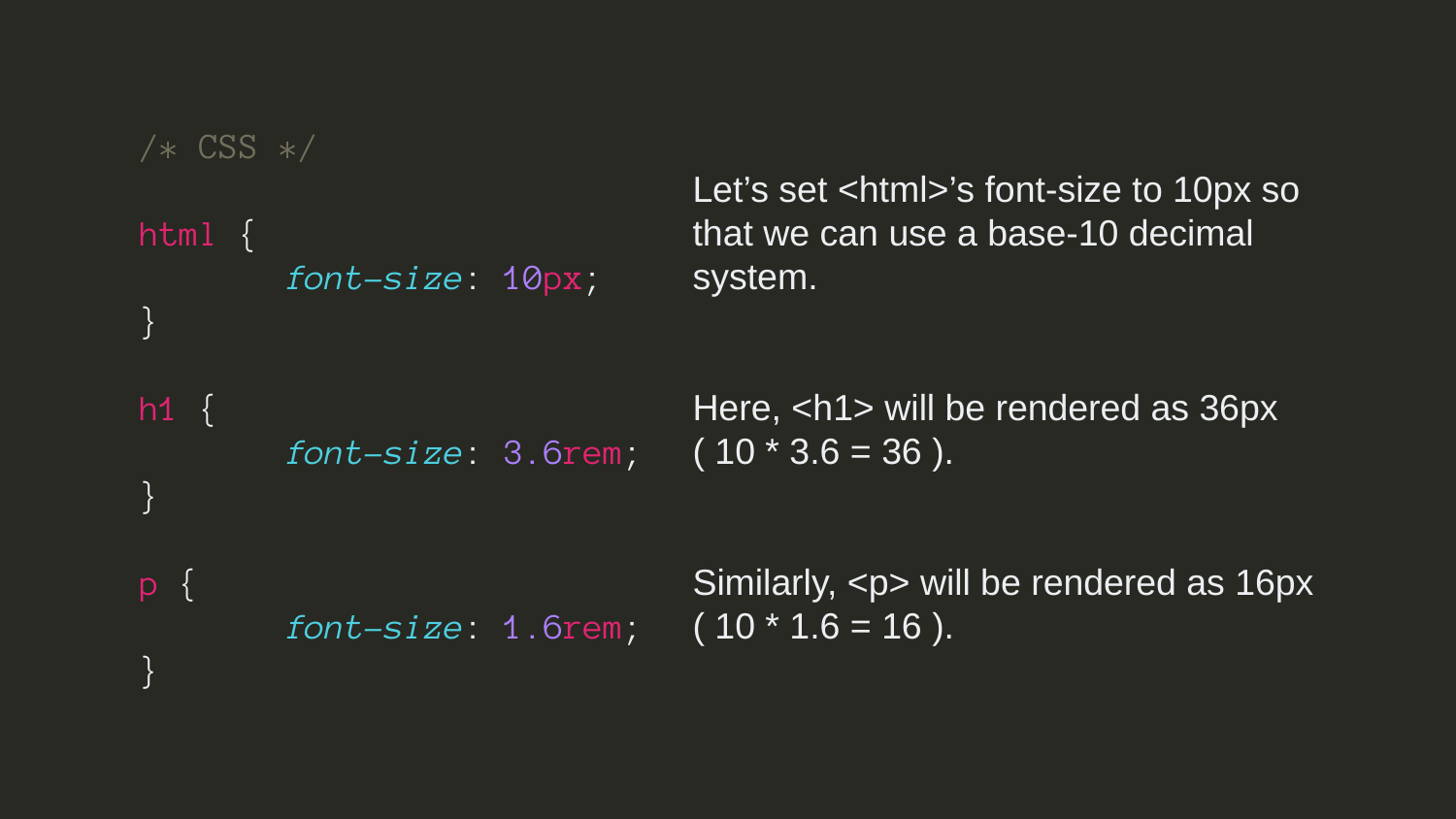

/* CSS */

html {
	font-size: 10px;
}

h1 {
	font-size: 3.6rem;
}

p {
	font-size: 1.6rem;
}

Let’s set <html>’s font-size to 10px so that we can use a base-10 decimal system.

Here, <h1> will be rendered as 36px
( 10 * 3.6 = 36 ).

Similarly, <p> will be rendered as 16px ( 10 * 1.6 = 16 ).